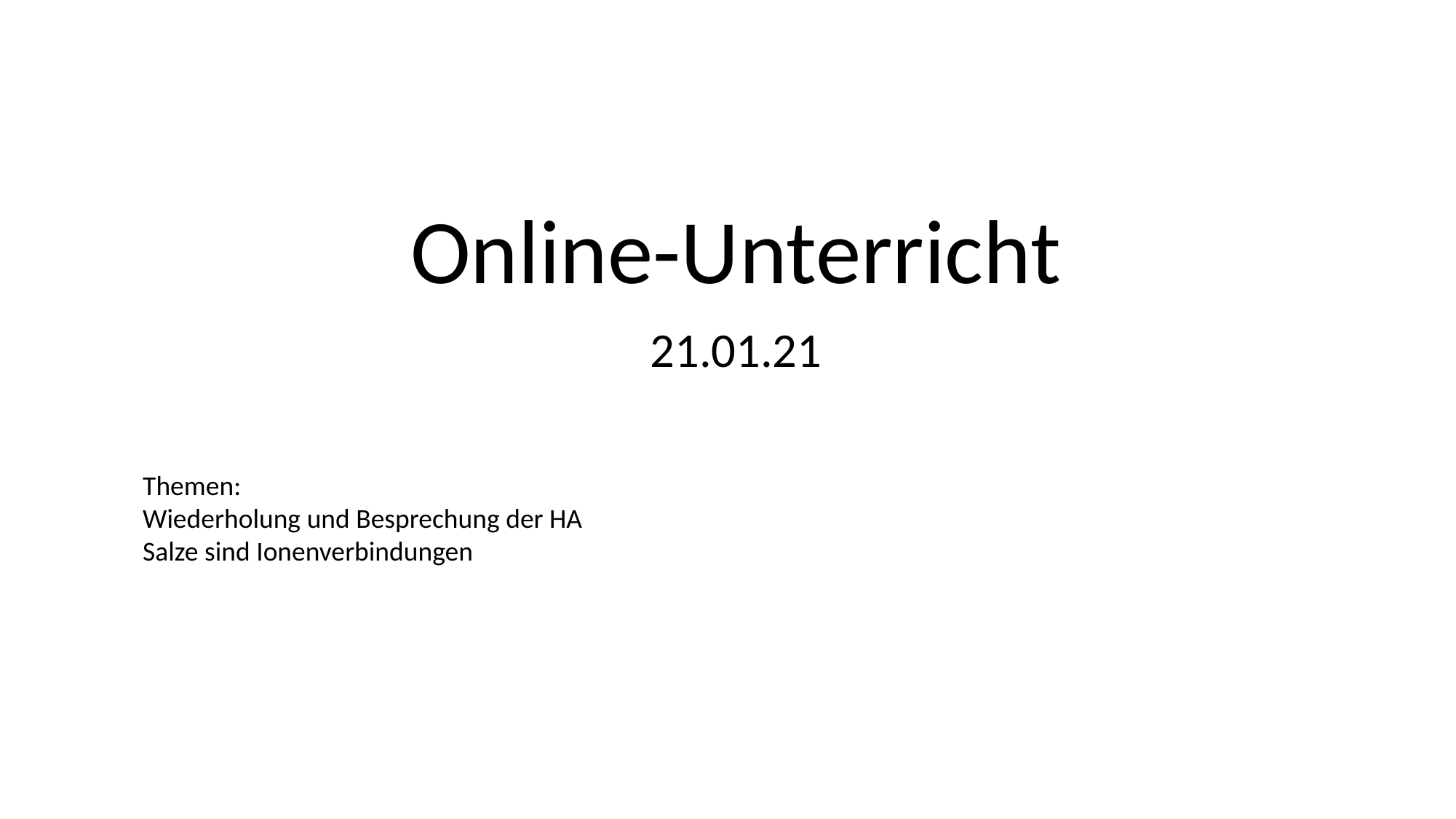

# Online-Unterricht
21.01.21
Themen:
Wiederholung und Besprechung der HA
Salze sind Ionenverbindungen